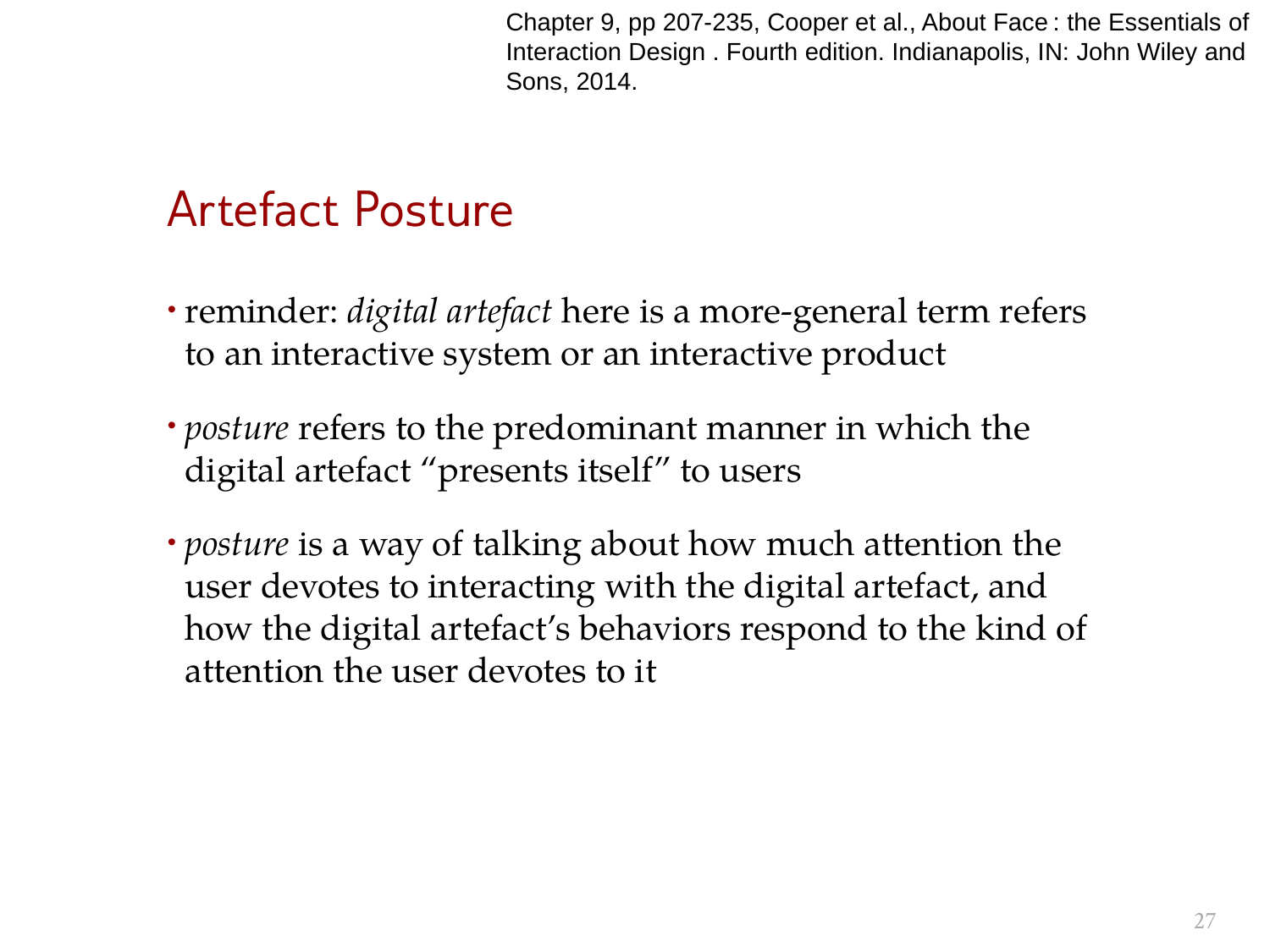

Chapter 9, pp 207-235, Cooper et al., About Face : the Essentials of Interaction Design . Fourth edition. Indianapolis, IN: John Wiley and Sons, 2014.
# Artefact Posture
reminder: digital artefact here is a more-general term refers to an interactive system or an interactive product
posture refers to the predominant manner in which the digital artefact “presents itself” to users
posture is a way of talking about how much attention the user devotes to interacting with the digital artefact, and how the digital artefact’s behaviors respond to the kind of attention the user devotes to it

27